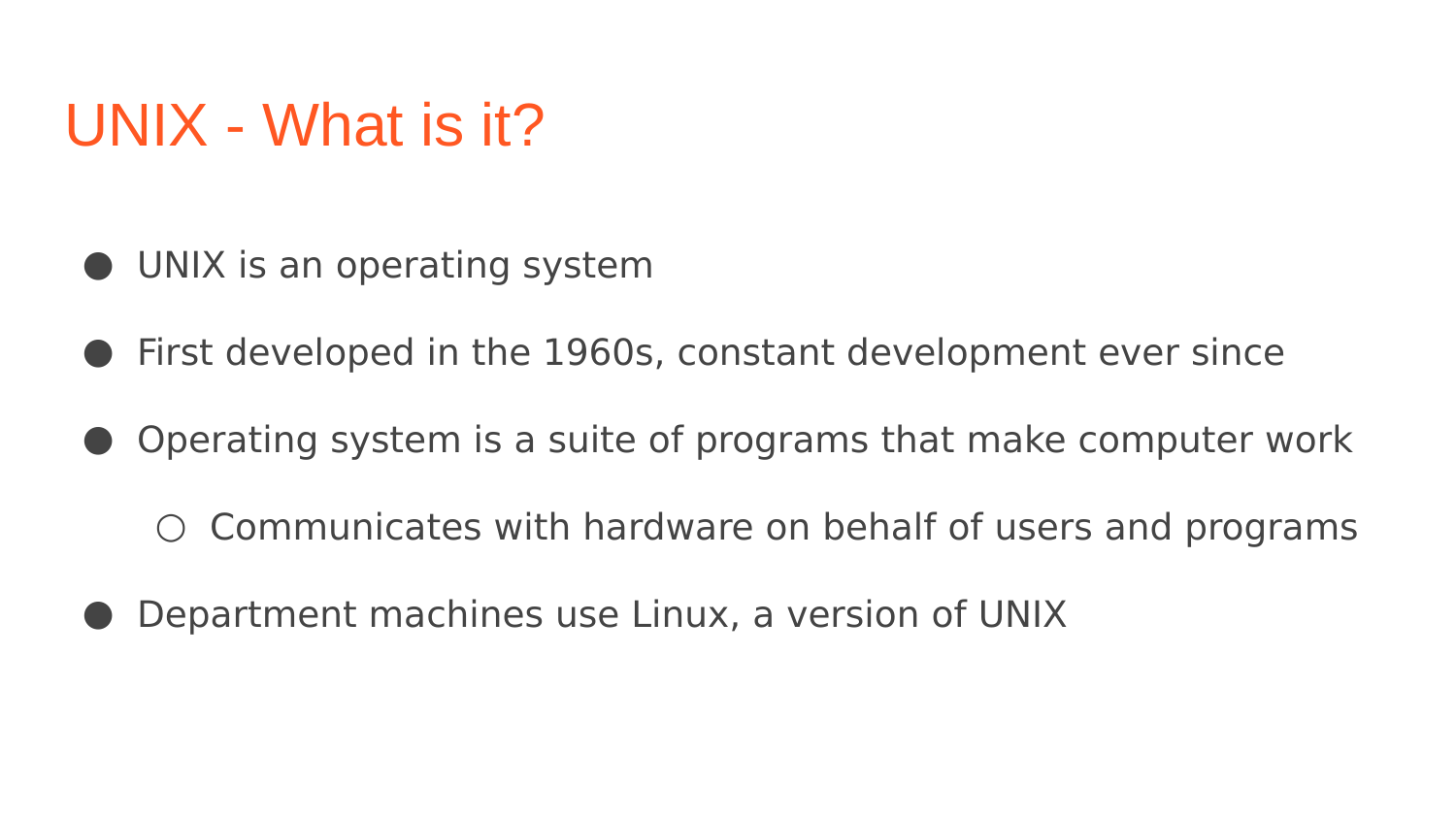

# UNIX - What is it?
UNIX is an operating system
First developed in the 1960s, constant development ever since
Operating system is a suite of programs that make computer work
Communicates with hardware on behalf of users and programs
Department machines use Linux, a version of UNIX